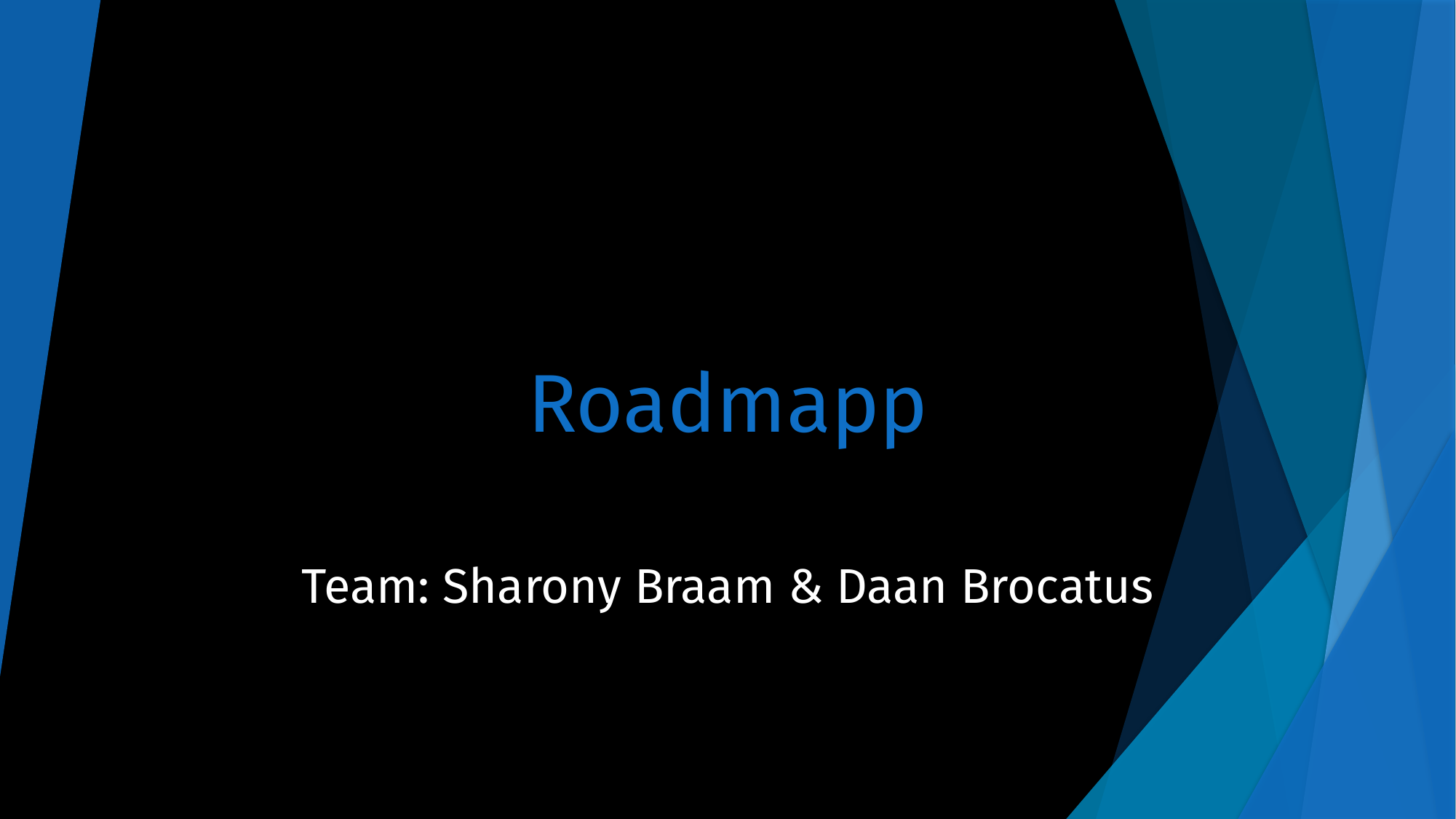

# Roadmapp
Team: Sharony Braam & Daan Brocatus